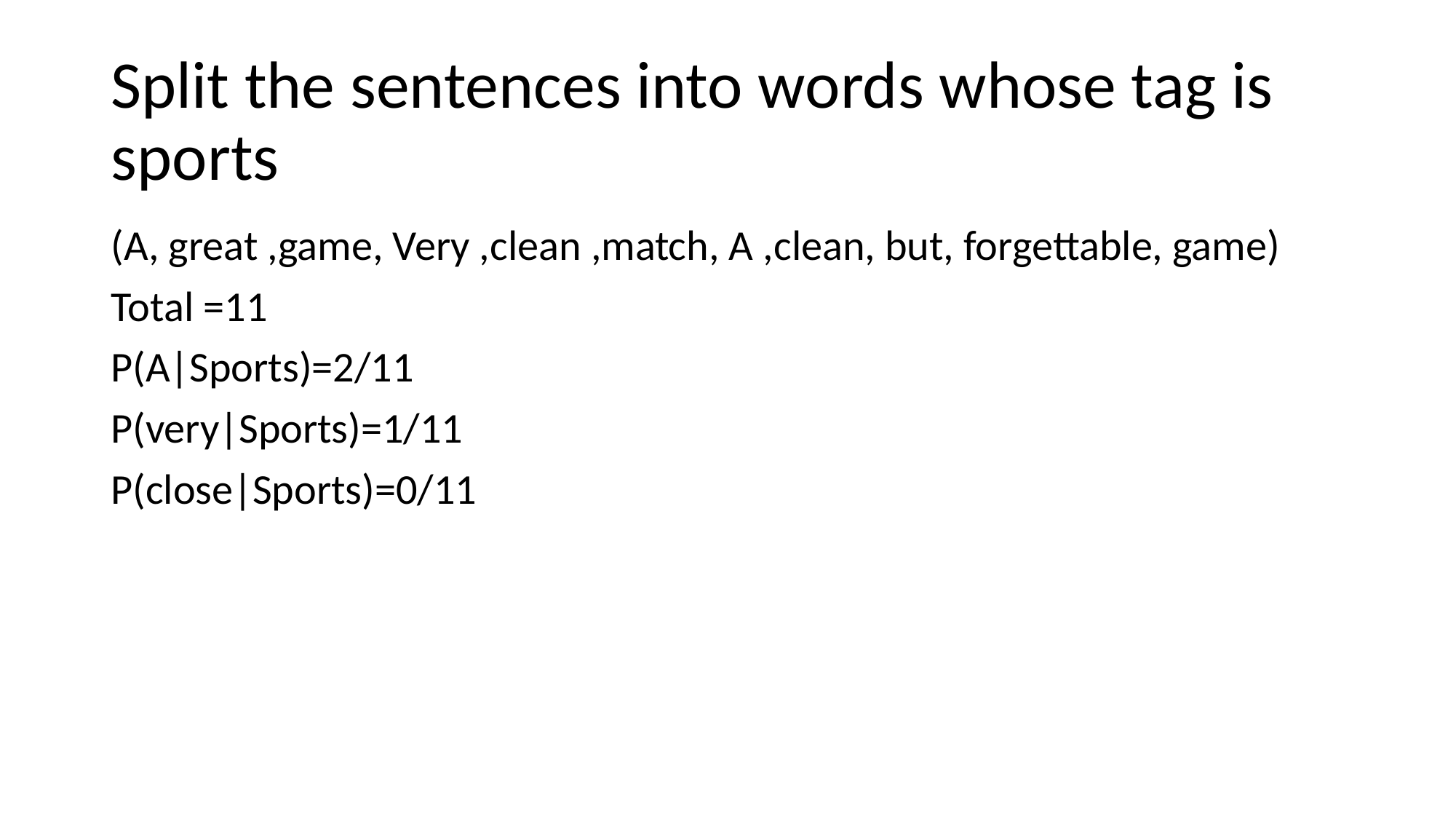

# Split the sentences into words whose tag is sports
(A, great ,game, Very ,clean ,match, A ,clean, but, forgettable, game)
Total =11
P(A|Sports)=2/11
P(very|Sports)=1/11
P(close|Sports)=0/11